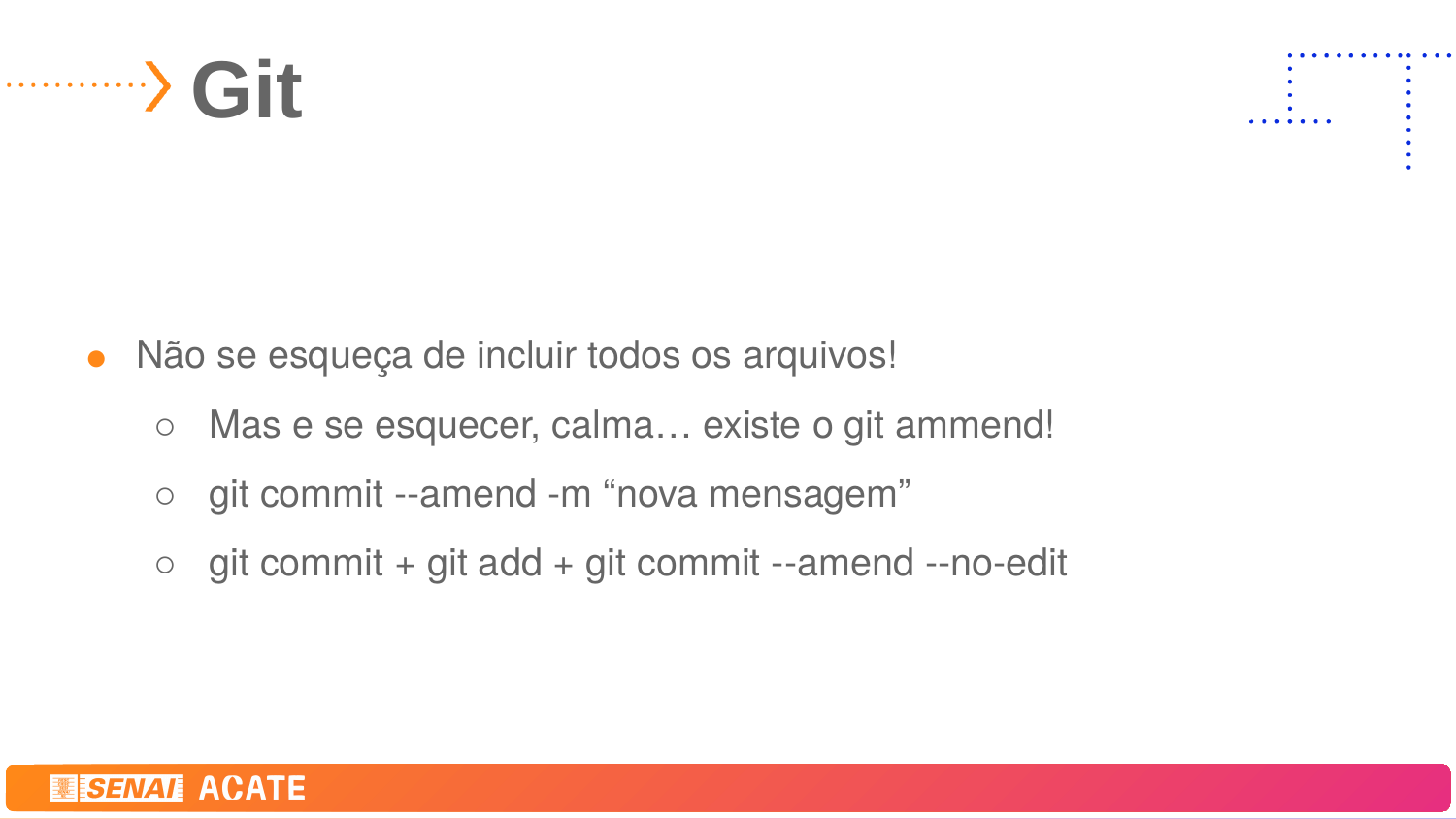

# Git
Não se esqueça de incluir todos os arquivos!
Mas e se esquecer, calma… existe o git ammend!
git commit --amend -m “nova mensagem”
git commit + git add + git commit --amend --no-edit